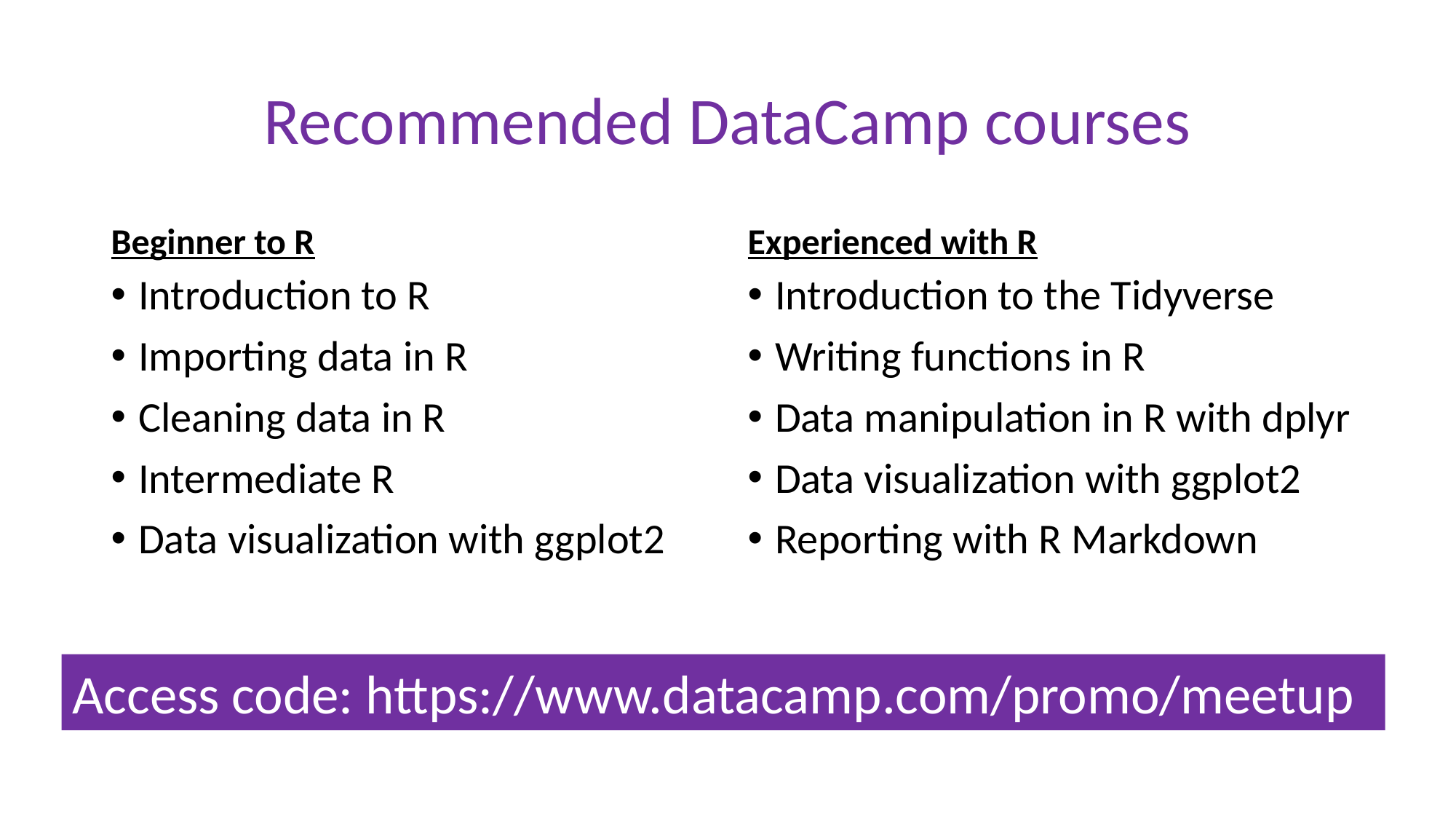

# Recommended DataCamp courses
Beginner to R
Experienced with R
Introduction to R
Importing data in R
Cleaning data in R
Intermediate R
Data visualization with ggplot2
Introduction to the Tidyverse
Writing functions in R
Data manipulation in R with dplyr
Data visualization with ggplot2
Reporting with R Markdown
Access code: https://www.datacamp.com/promo/meetup